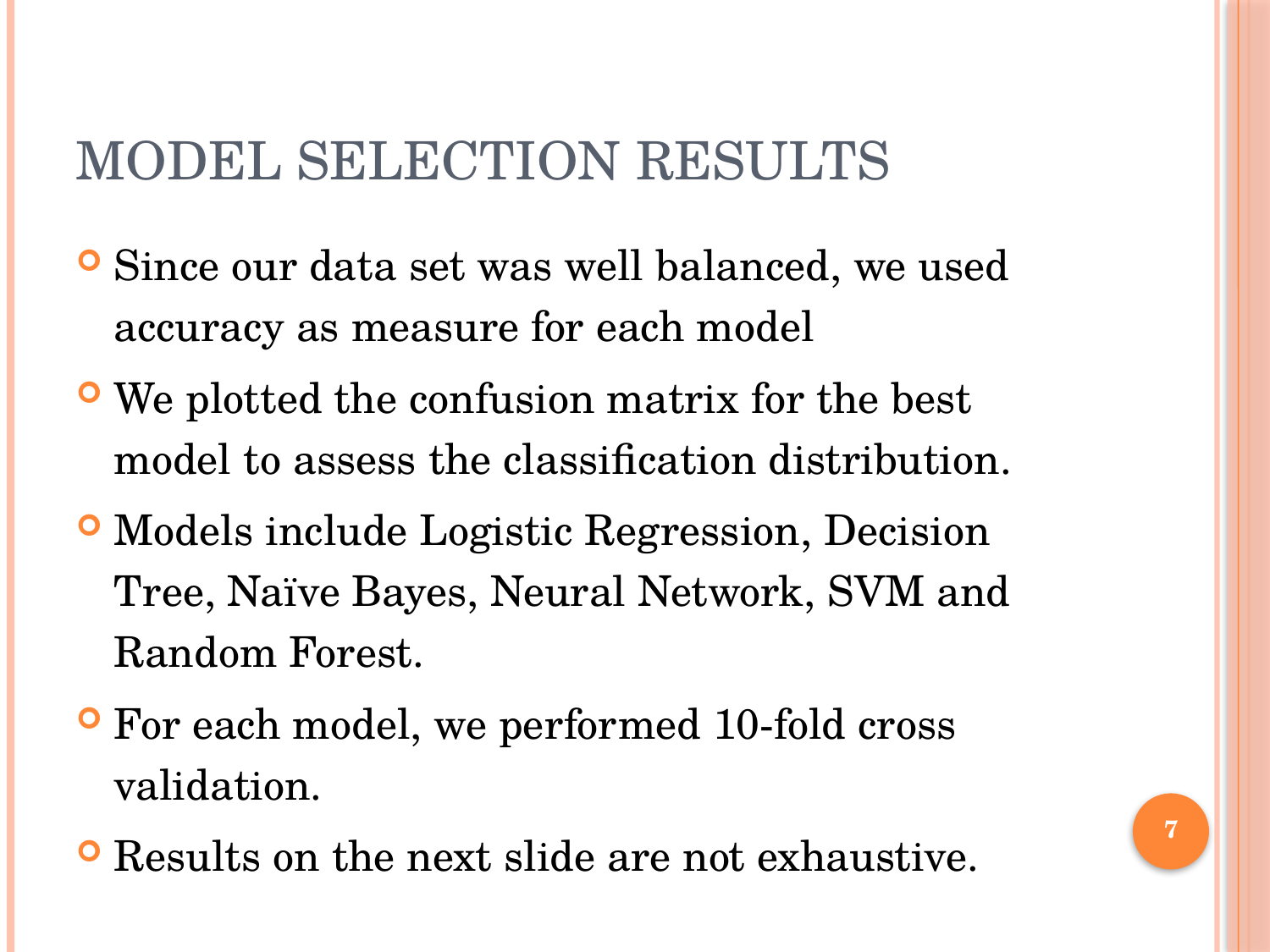

# Model Selection Results
Since our data set was well balanced, we used accuracy as measure for each model
We plotted the confusion matrix for the best model to assess the classification distribution.
Models include Logistic Regression, Decision Tree, Naïve Bayes, Neural Network, SVM and Random Forest.
For each model, we performed 10-fold cross validation.
Results on the next slide are not exhaustive.
7